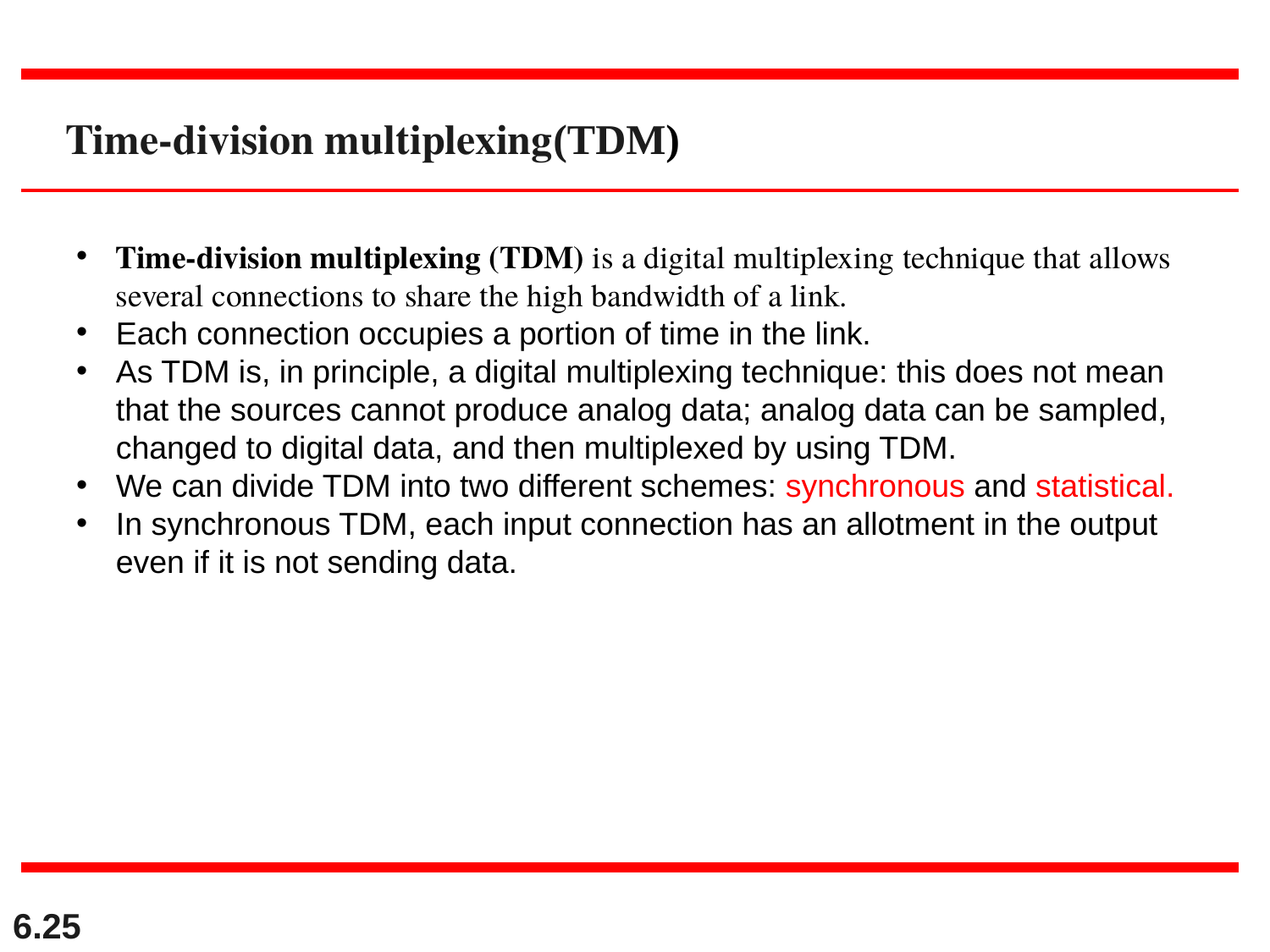

Time-division multiplexing(TDM)
Time-division multiplexing (TDM) is a digital multiplexing technique that allows several connections to share the high bandwidth of a link.
Each connection occupies a portion of time in the link.
As TDM is, in principle, a digital multiplexing technique: this does not mean that the sources cannot produce analog data; analog data can be sampled, changed to digital data, and then multiplexed by using TDM.
We can divide TDM into two different schemes: synchronous and statistical.
In synchronous TDM, each input connection has an allotment in the output even if it is not sending data.
6.25